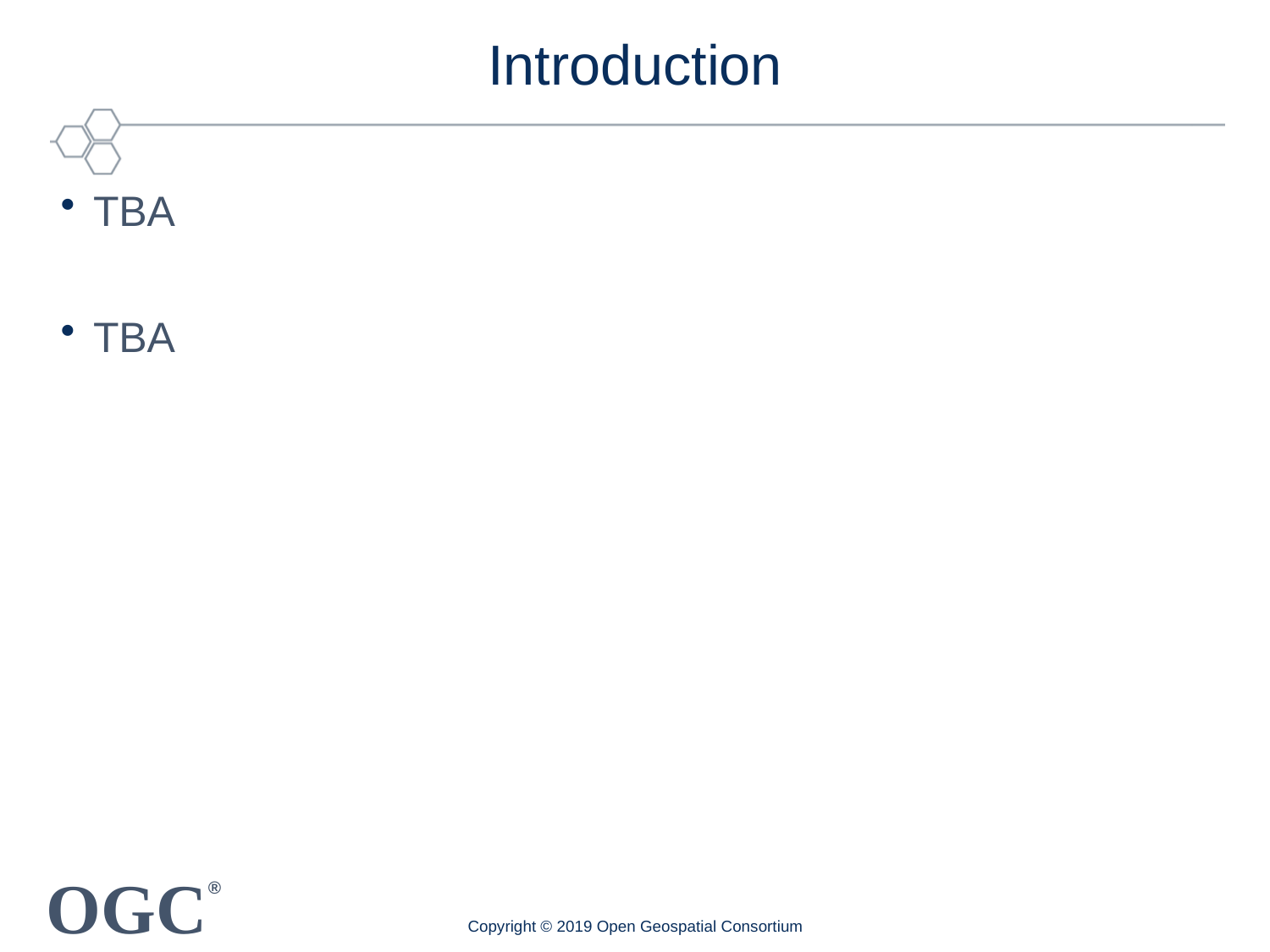

# Introduction
TBA

TBA

Copyright © 2019 Open Geospatial Consortium